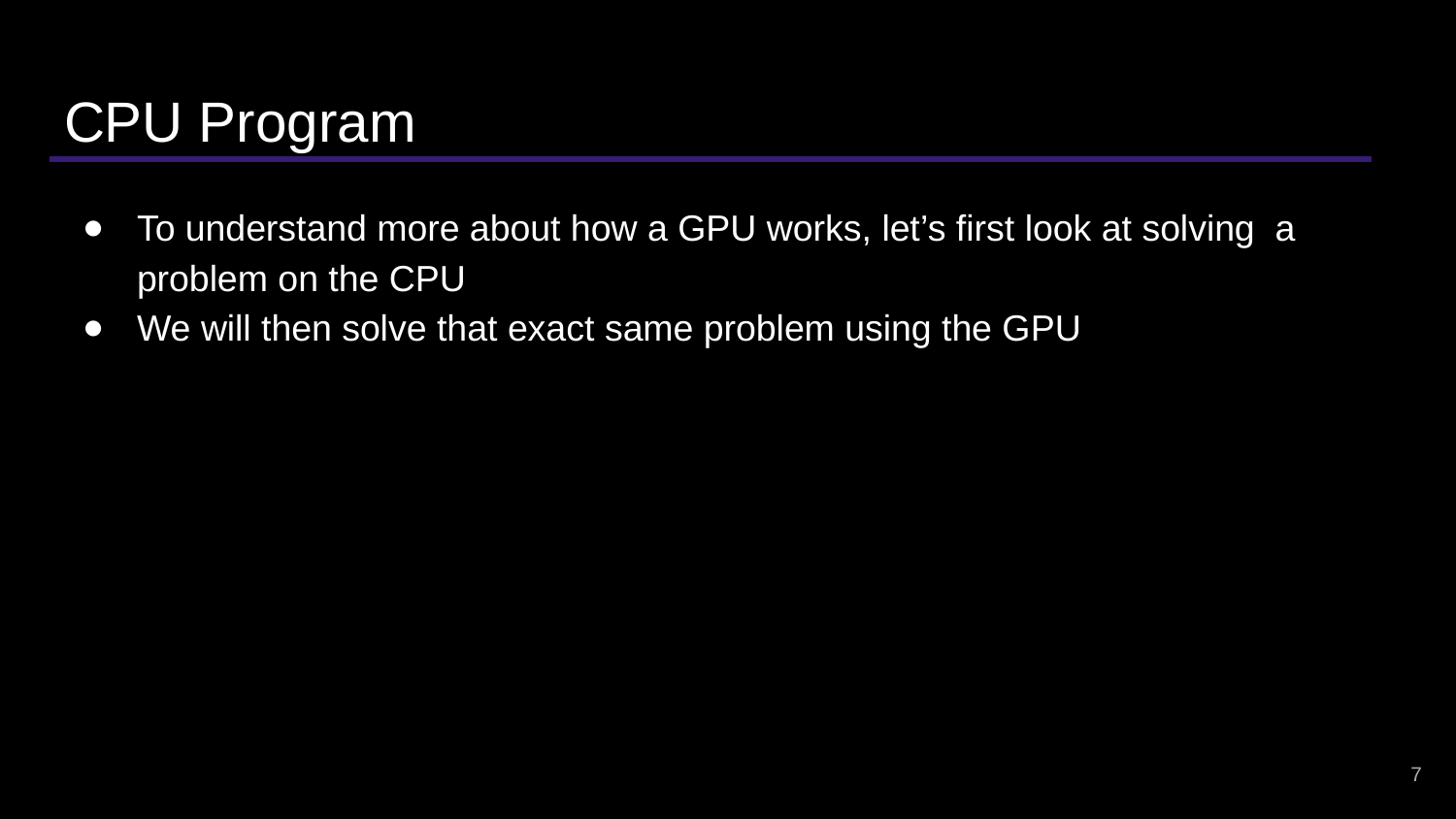

# CPU Program
To understand more about how a GPU works, let’s first look at solving  a problem on the CPU
We will then solve that exact same problem using the GPU
7